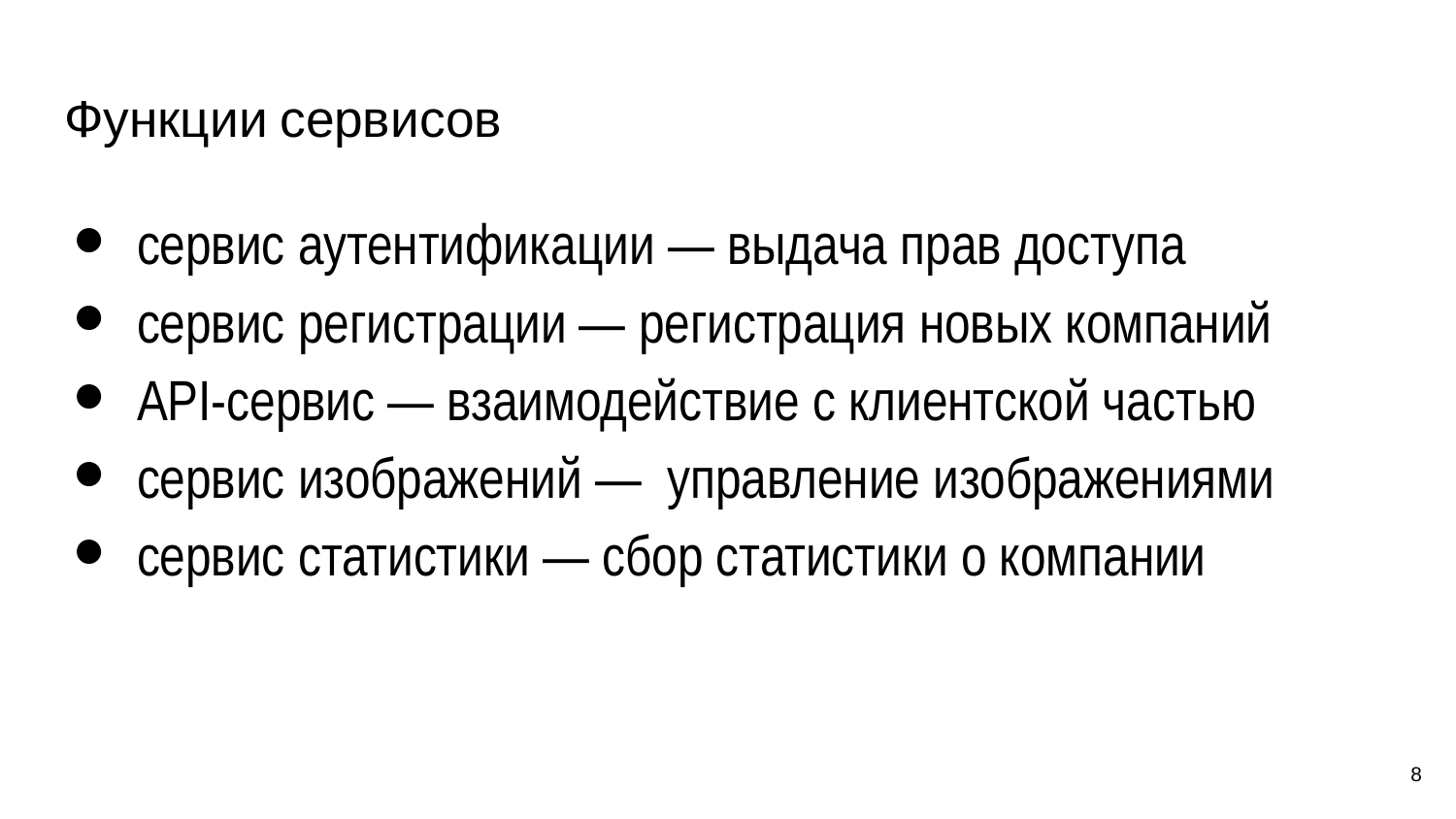

# Функции сервисов
сервис аутентификации — выдача прав доступа
сервис регистрации — регистрация новых компаний
API-сервис — взаимодействие с клиентской частью
сервис изображений —  управление изображениями
сервис статистики — сбор статистики о компании
8